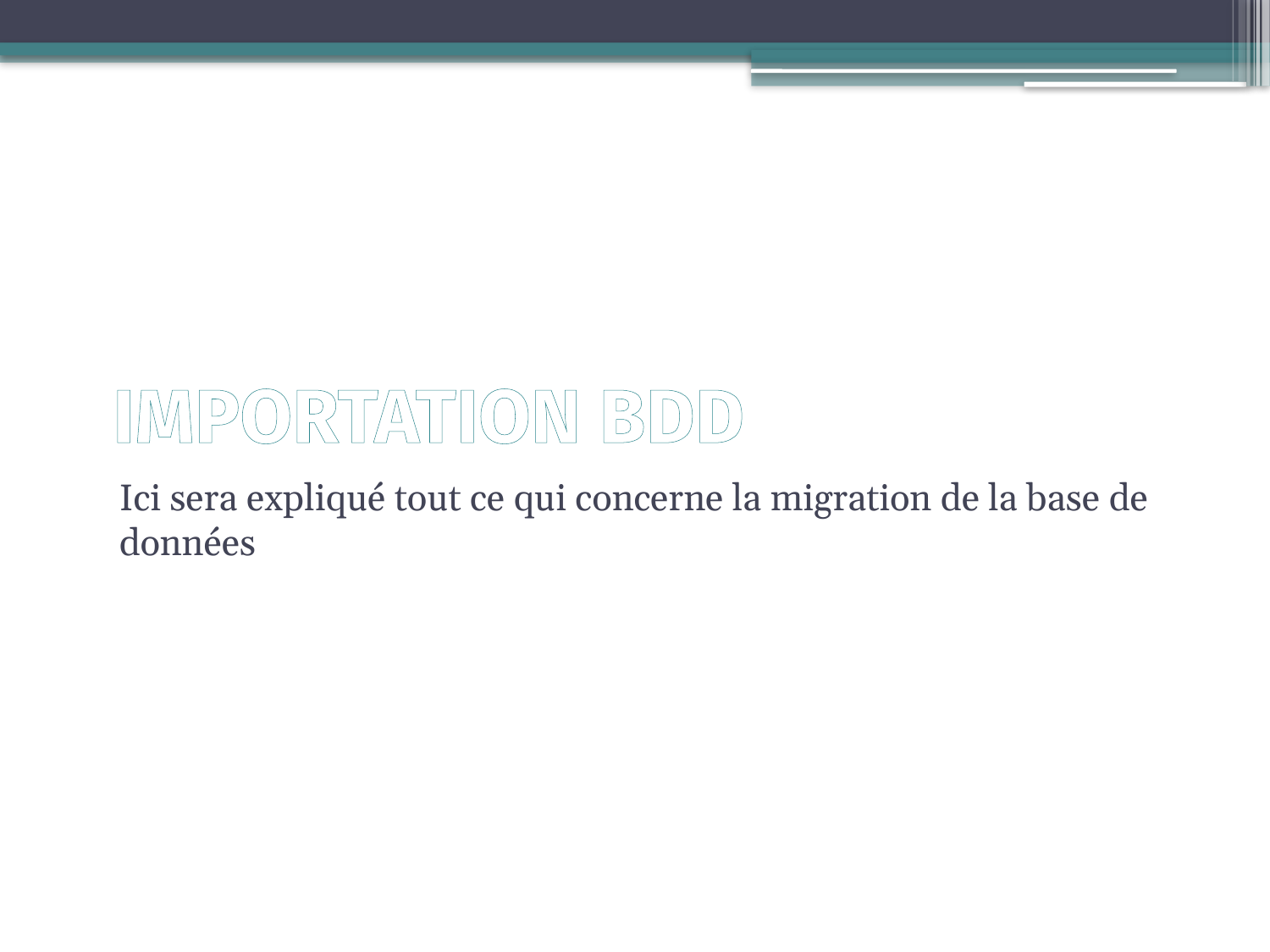

# IMPORTATION BDD
Ici sera expliqué tout ce qui concerne la migration de la base de données